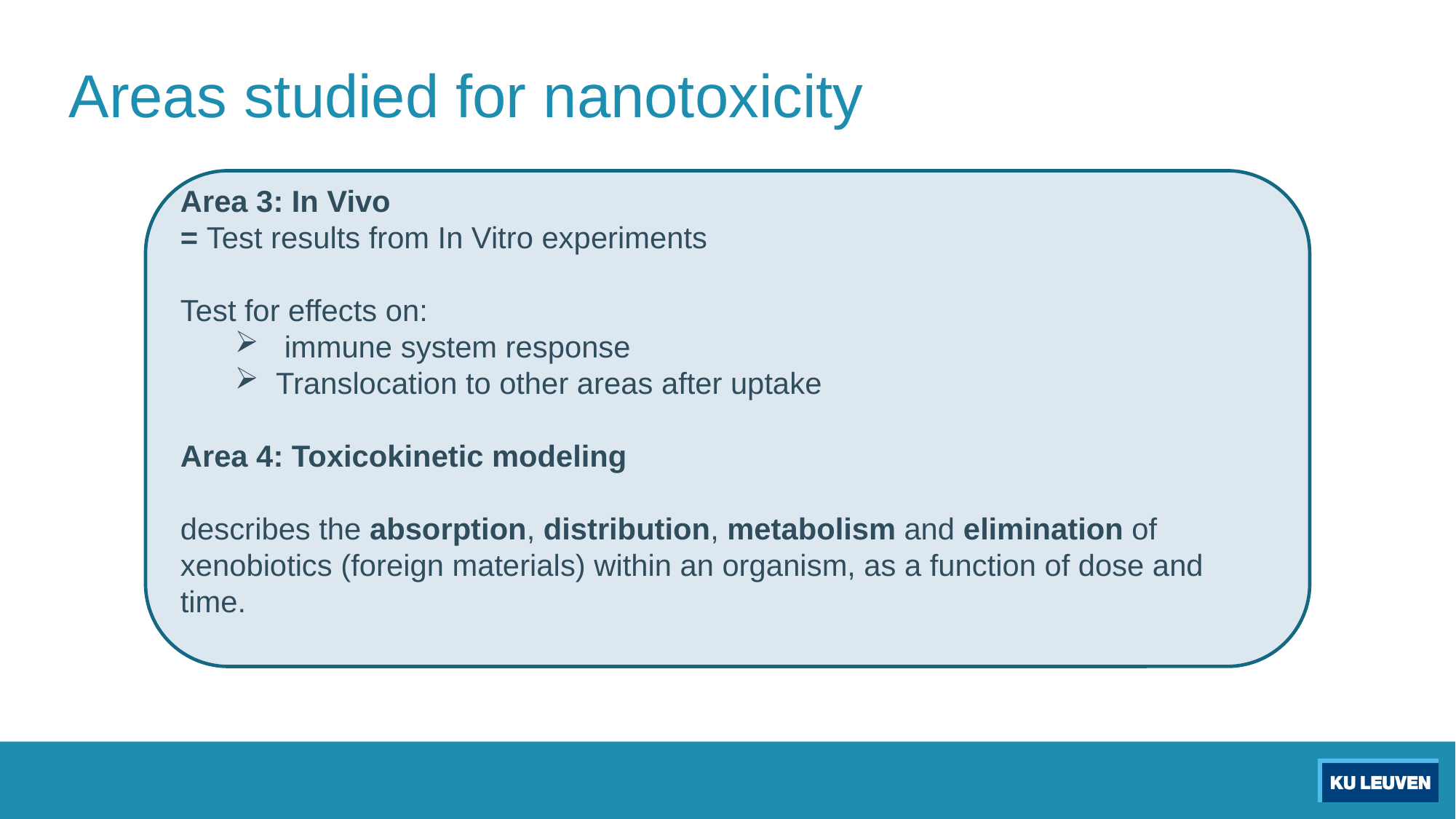

# Areas studied for nanotoxicity
Area 3: In Vivo
= Test results from In Vitro experiments

Test for effects on:
 immune system response
Translocation to other areas after uptake

Area 4: Toxicokinetic modeling

describes the absorption, distribution, metabolism and elimination of xenobiotics (foreign materials) within an organism, as a function of dose and time.